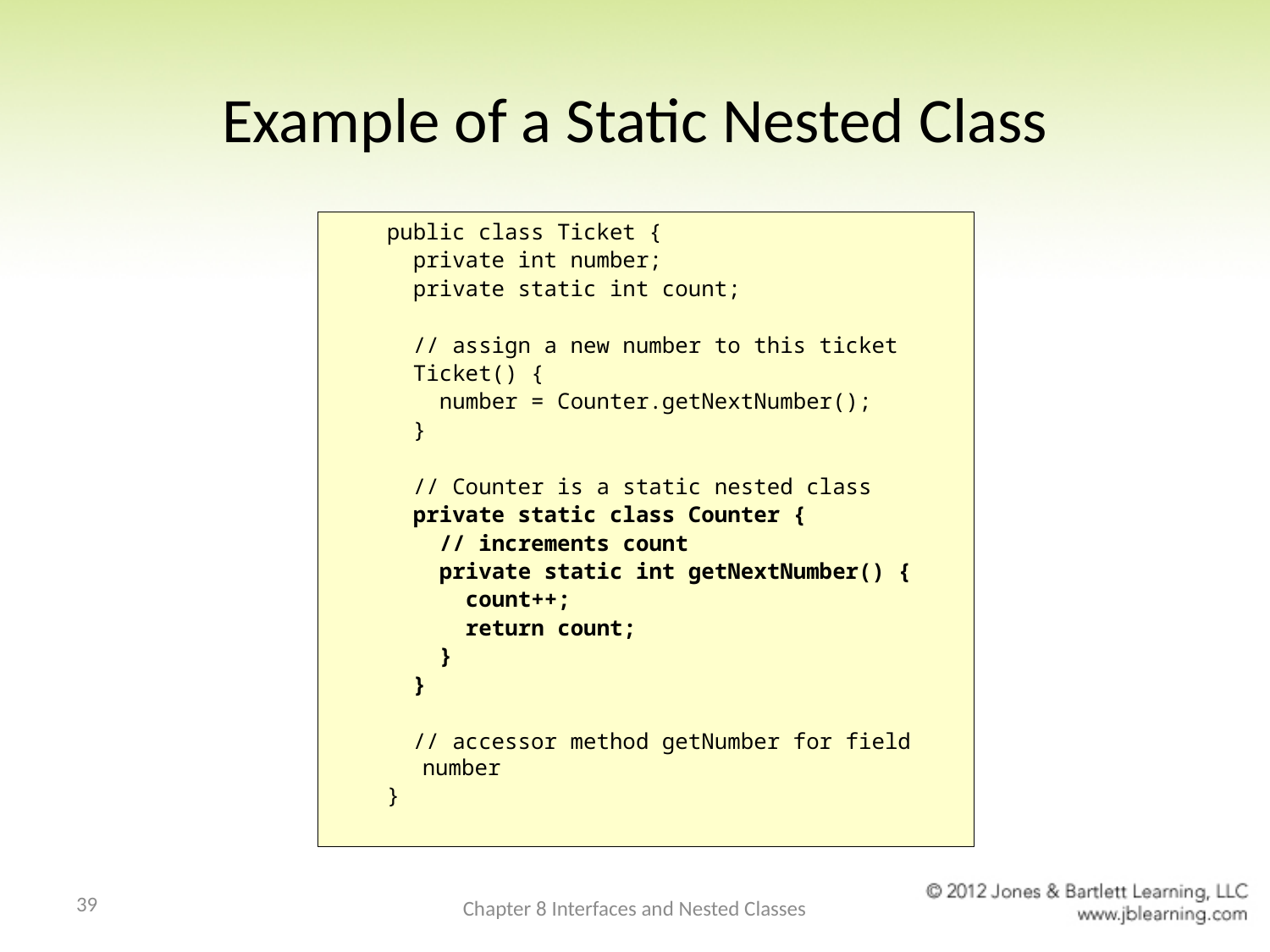

# Example of a Static Nested Class
public class Ticket {
  private int number;
  private static int count;

  // assign a new number to this ticket
  Ticket() {
    number = Counter.getNextNumber();
  }

  // Counter is a static nested class
  private static class Counter {
    // increments count
    private static int getNextNumber() {
      count++;
      return count;
    }
  }

  // accessor method getNumber for field number
}
39
Chapter 8 Interfaces and Nested Classes